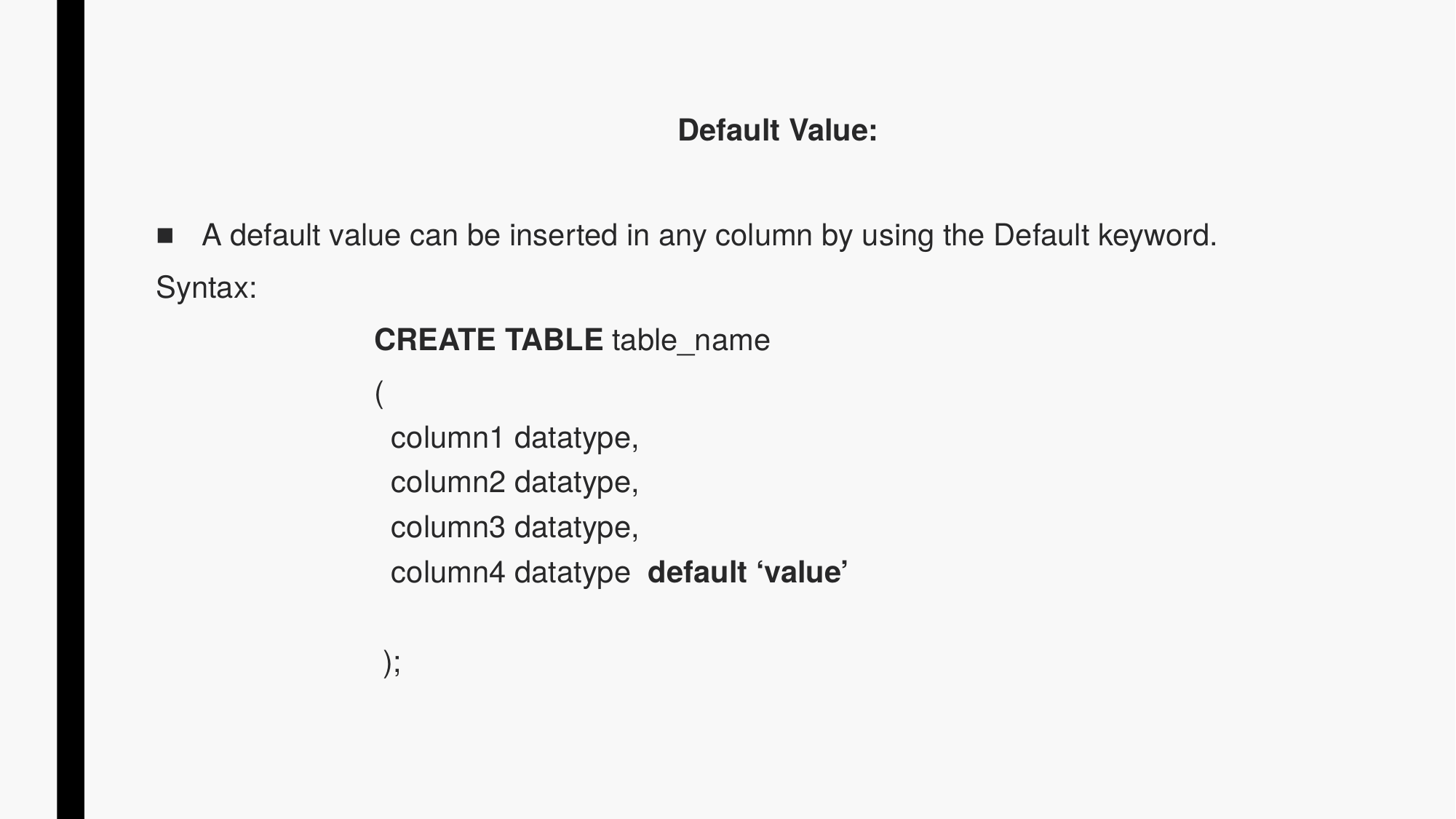

Default Value:

A default value can be inserted in any column by using the Default keyword.
Syntax:
		CREATE TABLE table_name
		(
 column1 datatype,
 column2 datatype,
 column3 datatype,
 column4 datatype  default ‘value’

);